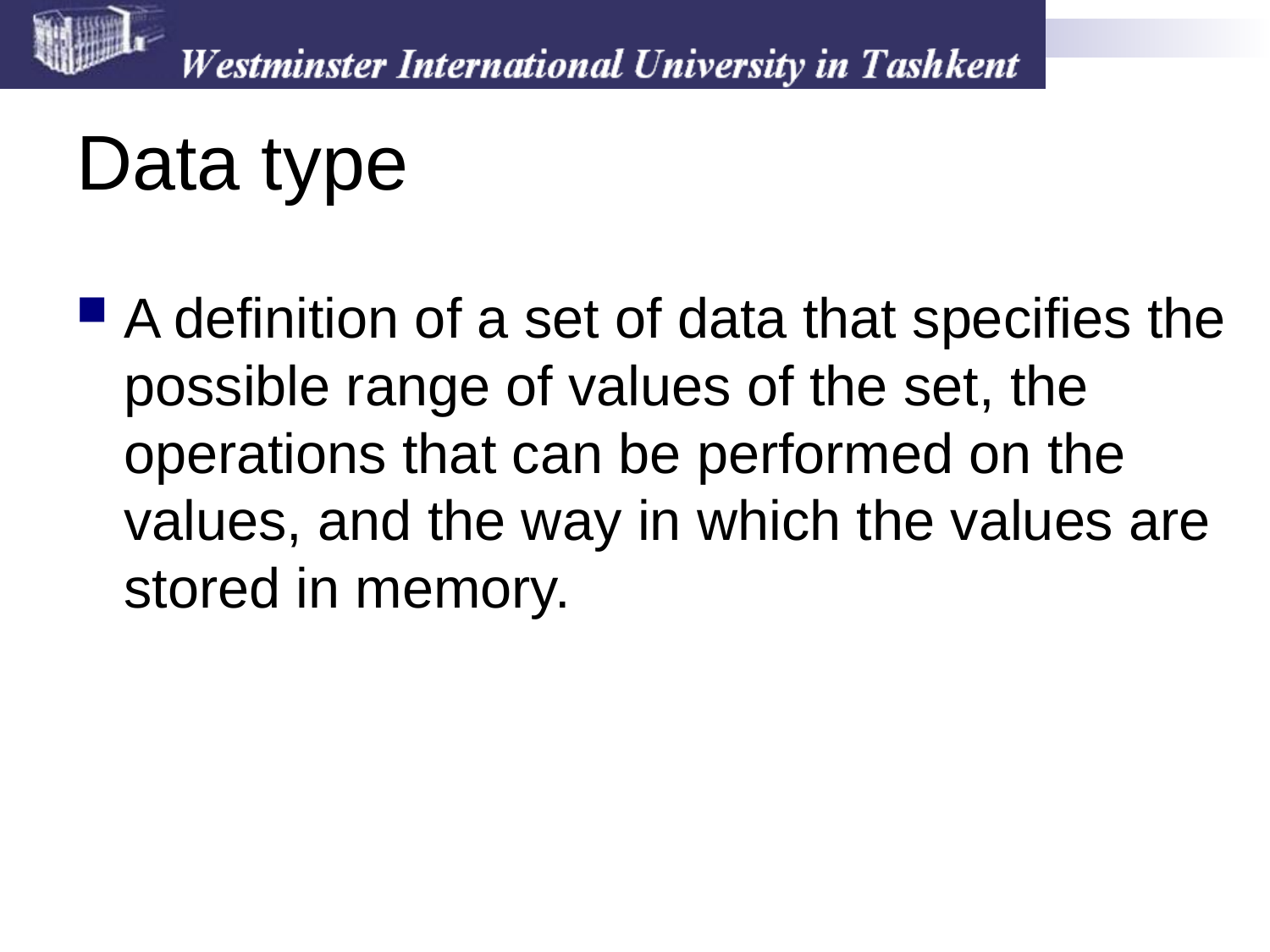

# Data type
A definition of a set of data that specifies the possible range of values of the set, the operations that can be performed on the values, and the way in which the values are stored in memory.